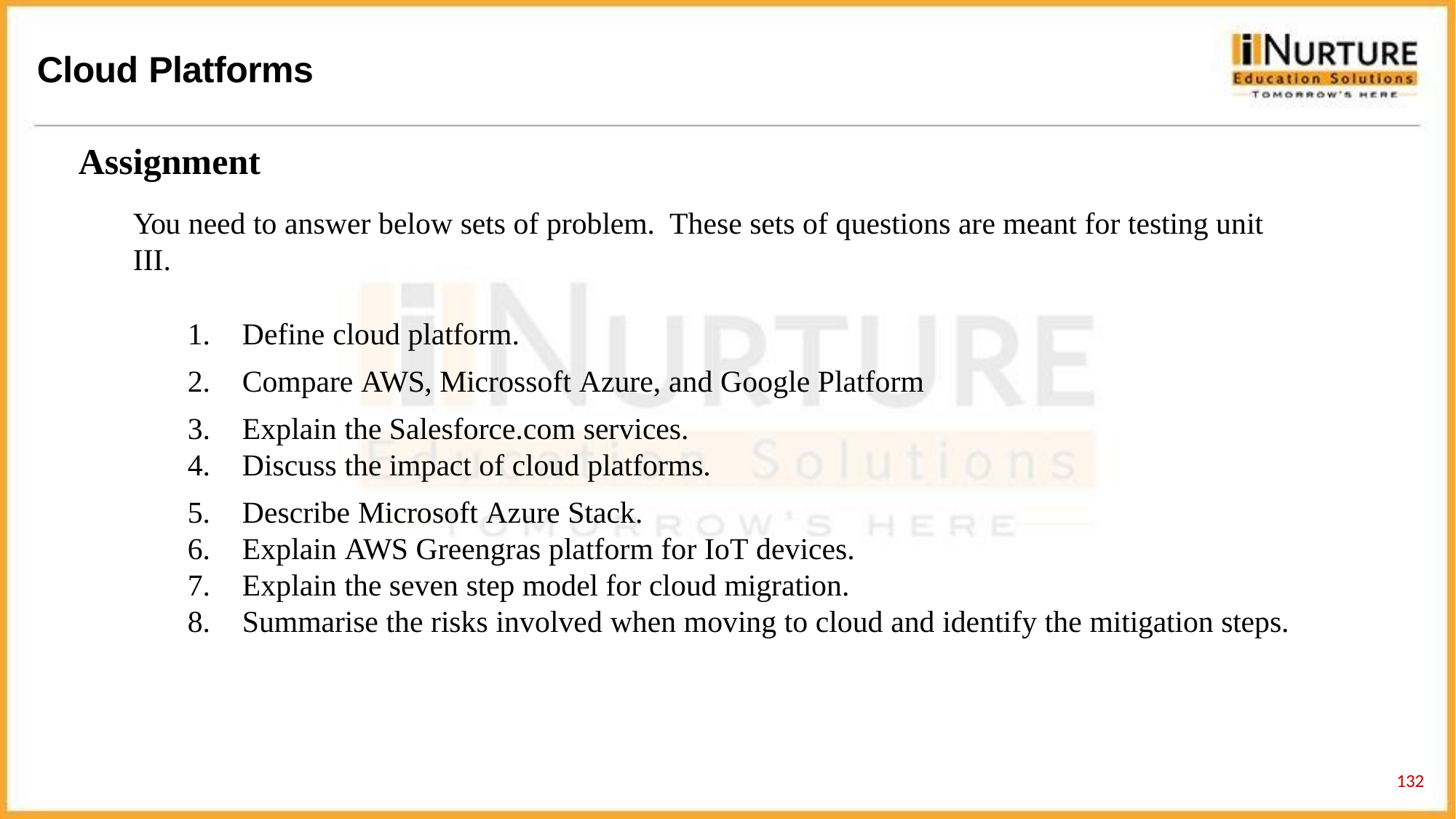

# Cloud Platforms
Assignment
You need to answer below sets of problem. These sets of questions are meant for testing unit III.

Define cloud platform.
Compare AWS, Microssoft Azure, and Google Platform
Explain the Salesforce.com services.
Discuss the impact of cloud platforms.
Describe Microsoft Azure Stack.
Explain AWS Greengras platform for IoT devices.
Explain the seven step model for cloud migration.
Summarise the risks involved when moving to cloud and identify the mitigation steps.
132